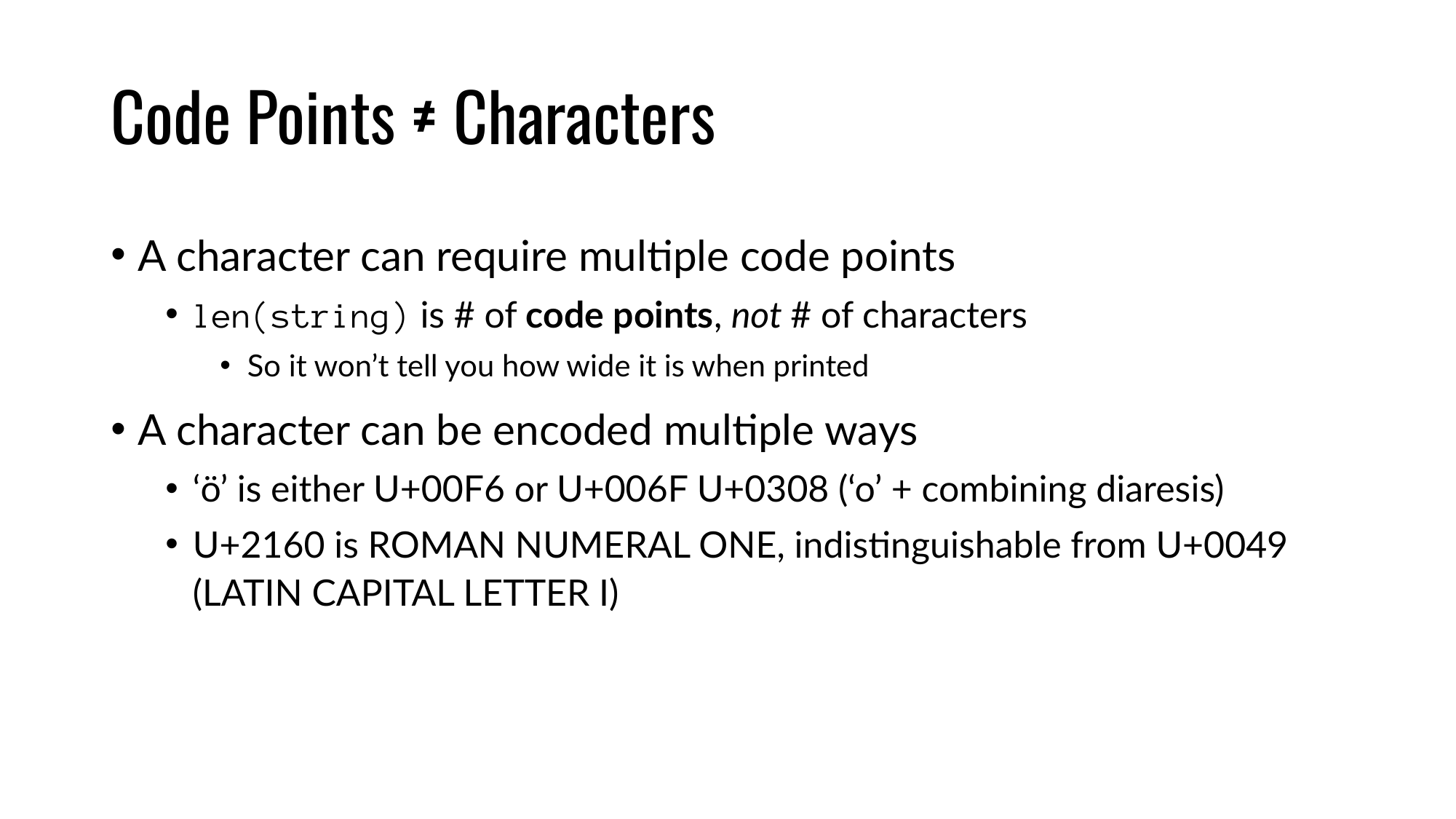

# Code Points ≠ Characters
A character can require multiple code points
len(string) is # of code points, not # of characters
So it won’t tell you how wide it is when printed
A character can be encoded multiple ways
‘ö’ is either U+00F6 or U+006F U+0308 (‘o’ + combining diaresis)
U+2160 is ROMAN NUMERAL ONE, indistinguishable from U+0049 (LATIN CAPITAL LETTER I)